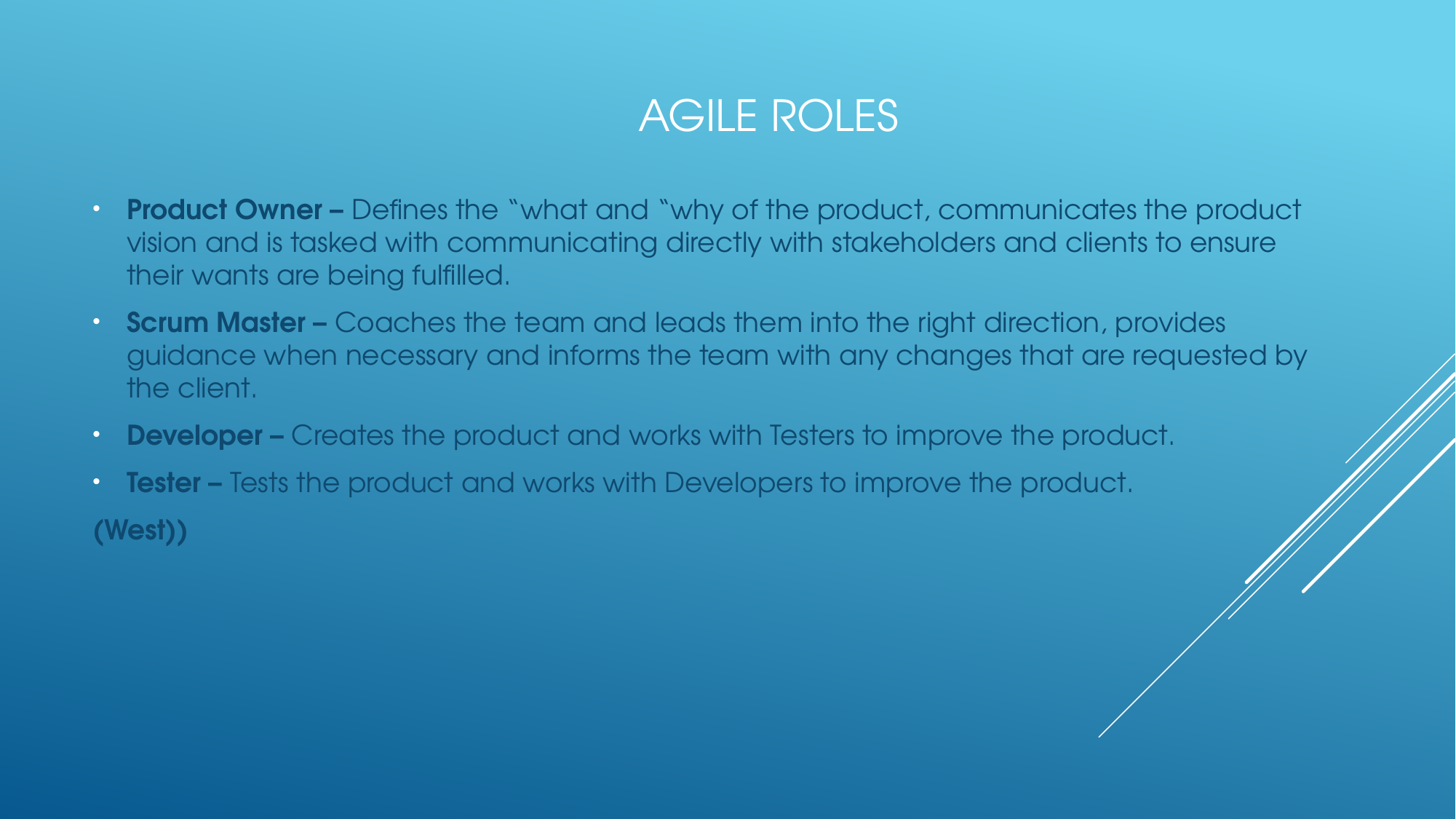

# Agile Roles
Product Owner – Defines the “what and “why of the product, communicates the product vision and is tasked with communicating directly with stakeholders and clients to ensure their wants are being fulfilled.
Scrum Master – Coaches the team and leads them into the right direction, provides guidance when necessary and informs the team with any changes that are requested by the client.
Developer – Creates the product and works with Testers to improve the product.
Tester – Tests the product and works with Developers to improve the product.
(West))